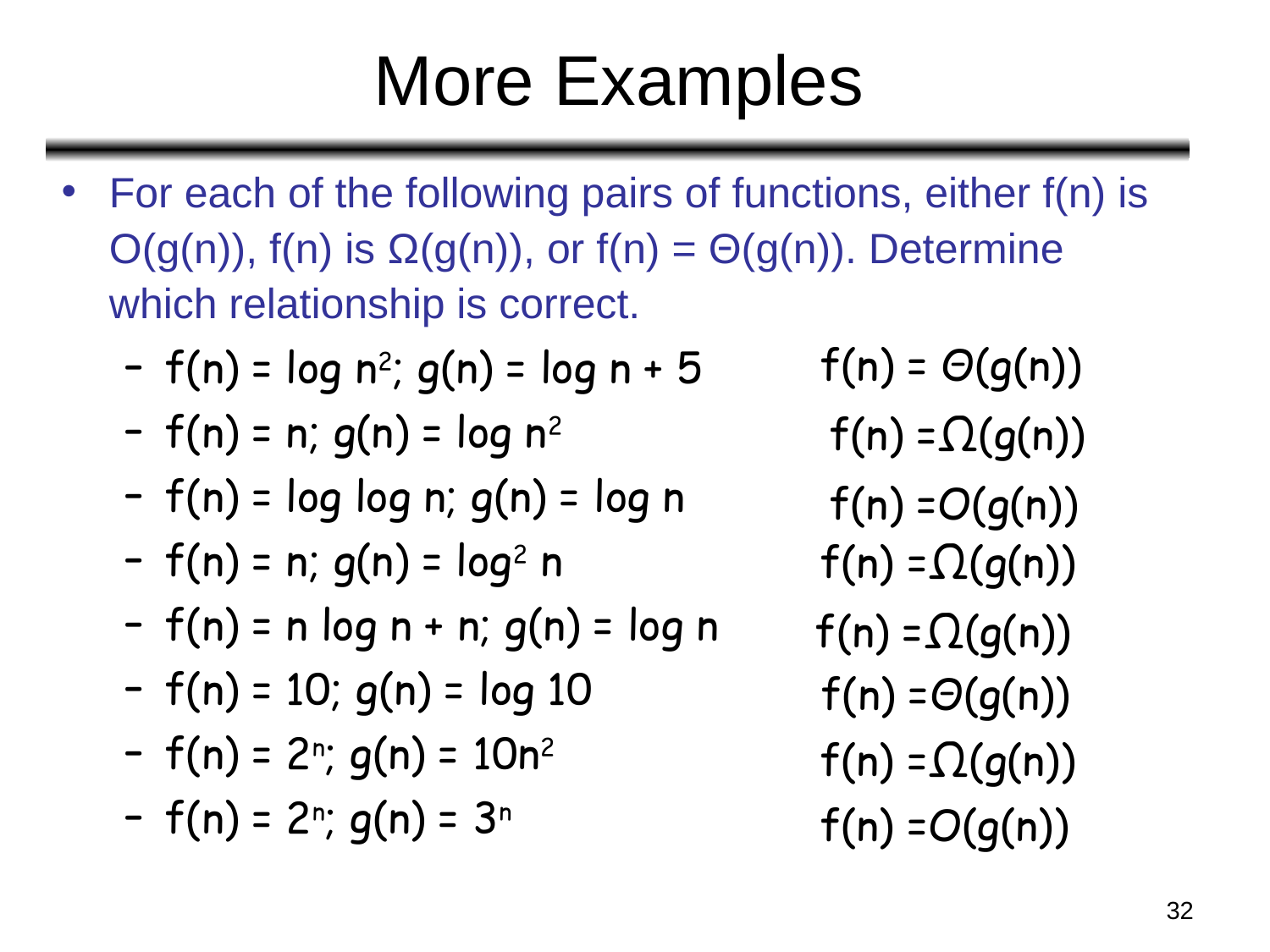

# More Examples
For each of the following pairs of functions, either f(n) is O(g(n)), f(n) is Ω(g(n)), or f(n) = Θ(g(n)). Determine which relationship is correct.
f(n) = log n2; g(n) = log n + 5
f(n) = n; g(n) = log n2
f(n) = log log n; g(n) = log n
f(n) = n; g(n) = log2 n
f(n) = n log n + n; g(n) = log n
f(n) = 10; g(n) = log 10
f(n) = 2n; g(n) = 10n2
f(n) = 2n; g(n) = 3n
f(n) = Θ(g(n))
f(n) =Ω(g(n))
f(n) =O(g(n))
f(n) =Ω(g(n))
f(n) =Ω(g(n))
f(n) =Θ(g(n))
f(n) =Ω(g(n))
f(n) =O(g(n))
32